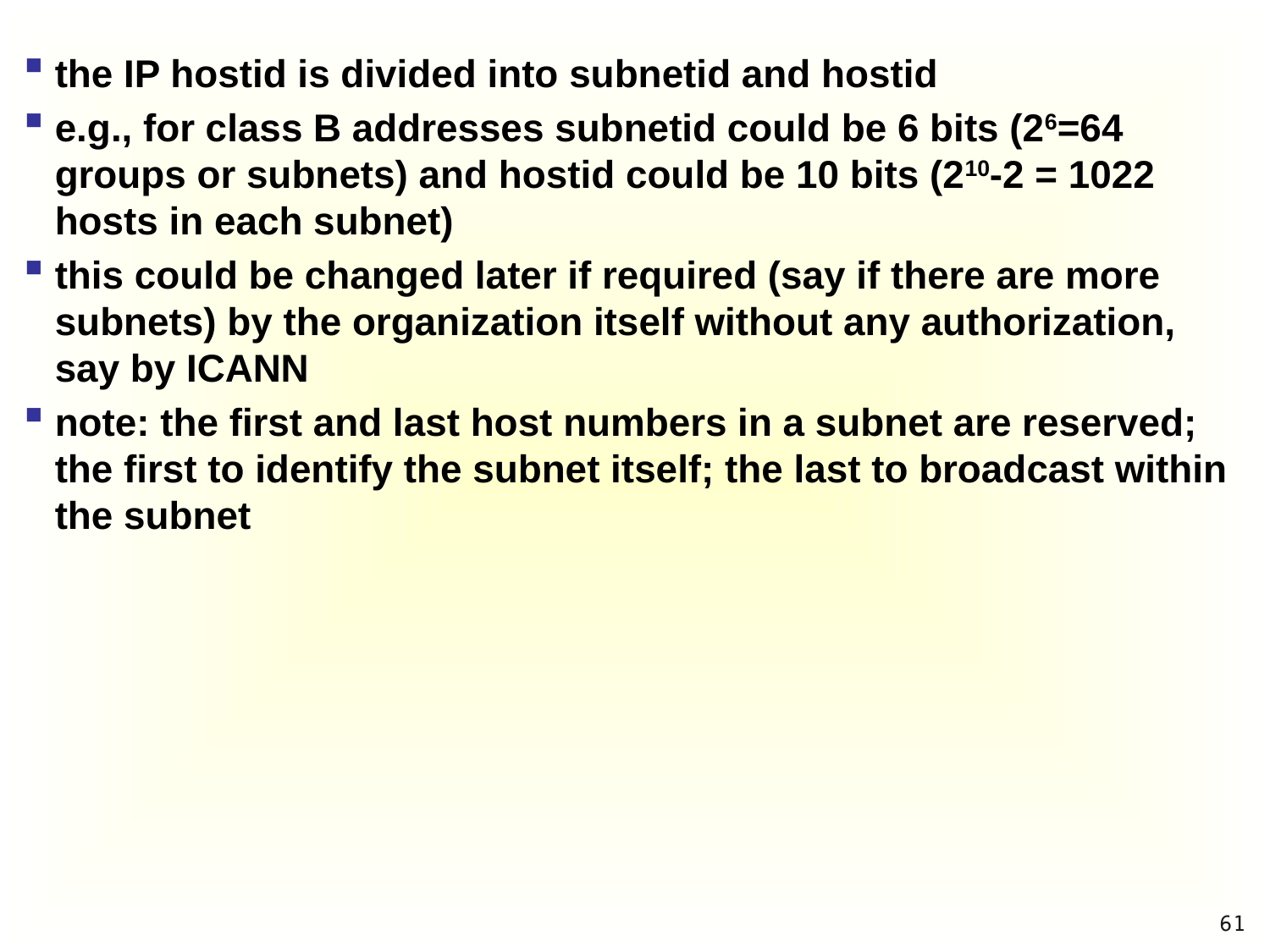

the IP hostid is divided into subnetid and hostid
e.g., for class B addresses subnetid could be 6 bits (26=64 groups or subnets) and hostid could be 10 bits (210-2 = 1022 hosts in each subnet)
this could be changed later if required (say if there are more subnets) by the organization itself without any authorization, say by ICANN
note: the first and last host numbers in a subnet are reserved; the first to identify the subnet itself; the last to broadcast within the subnet
61